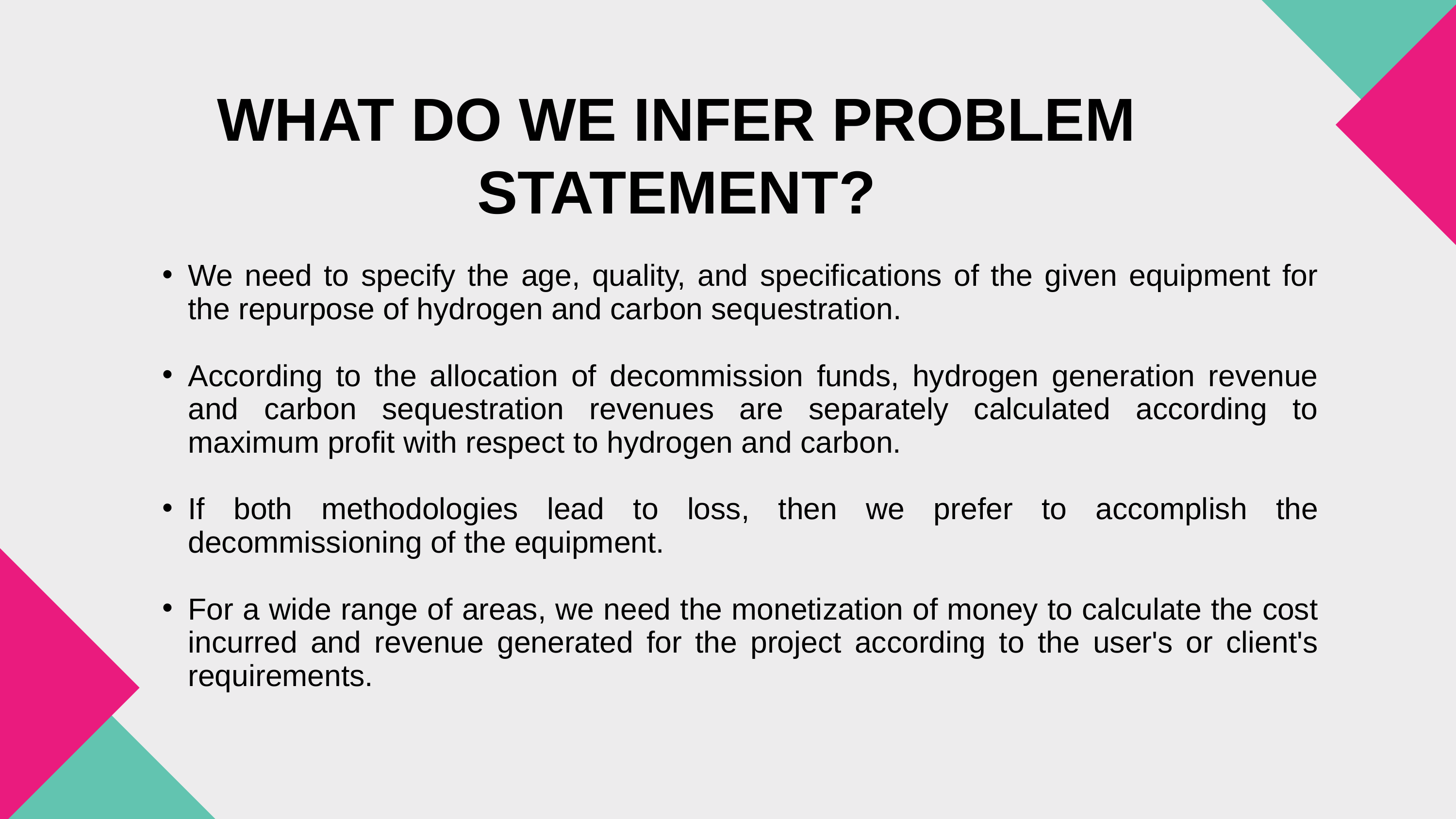

WHAT DO WE INFER PROBLEM STATEMENT?
We need to specify the age, quality, and specifications of the given equipment for the repurpose of hydrogen and carbon sequestration.

According to the allocation of decommission funds, hydrogen generation revenue and carbon sequestration revenues are separately calculated according to maximum profit with respect to hydrogen and carbon.

If both methodologies lead to loss, then we prefer to accomplish the decommissioning of the equipment.

For a wide range of areas, we need the monetization of money to calculate the cost incurred and revenue generated for the project according to the user's or client's requirements.